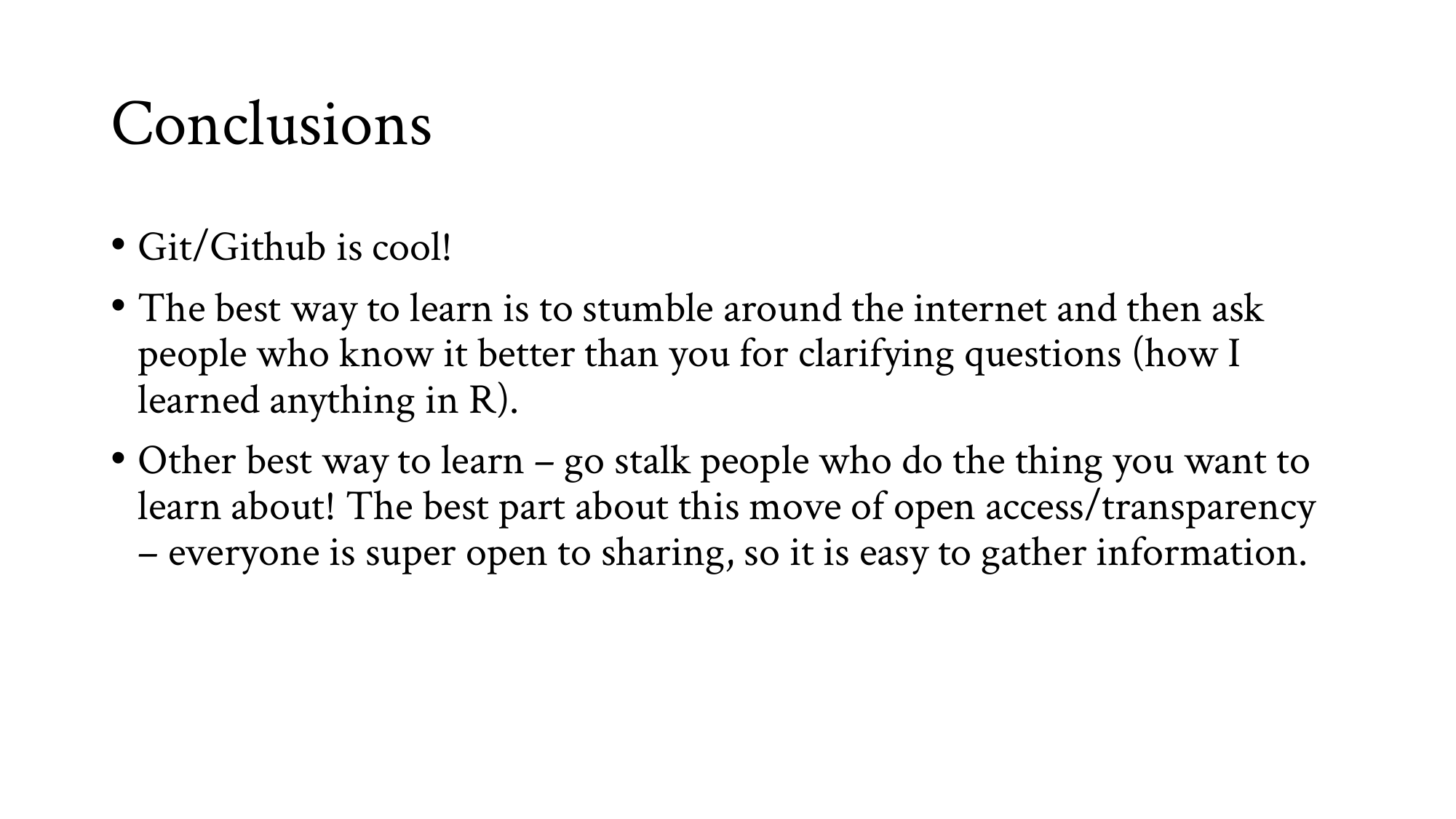

# Conclusions
Git/Github is cool!
The best way to learn is to stumble around the internet and then ask people who know it better than you for clarifying questions (how I learned anything in R).
Other best way to learn – go stalk people who do the thing you want to learn about! The best part about this move of open access/transparency – everyone is super open to sharing, so it is easy to gather information.